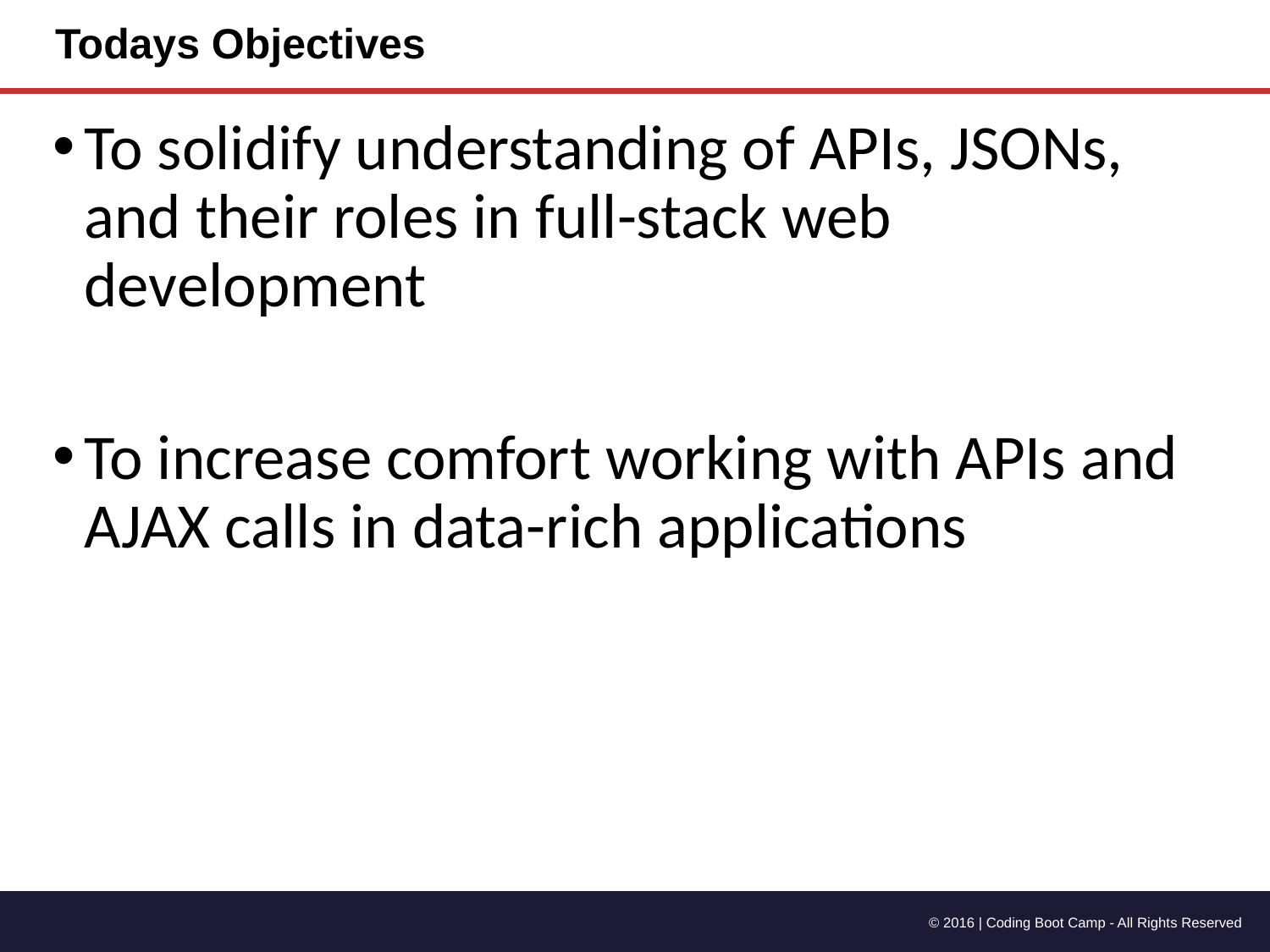

# Todays Objectives
To solidify understanding of APIs, JSONs, and their roles in full-stack web development

To increase comfort working with APIs and AJAX calls in data-rich applications